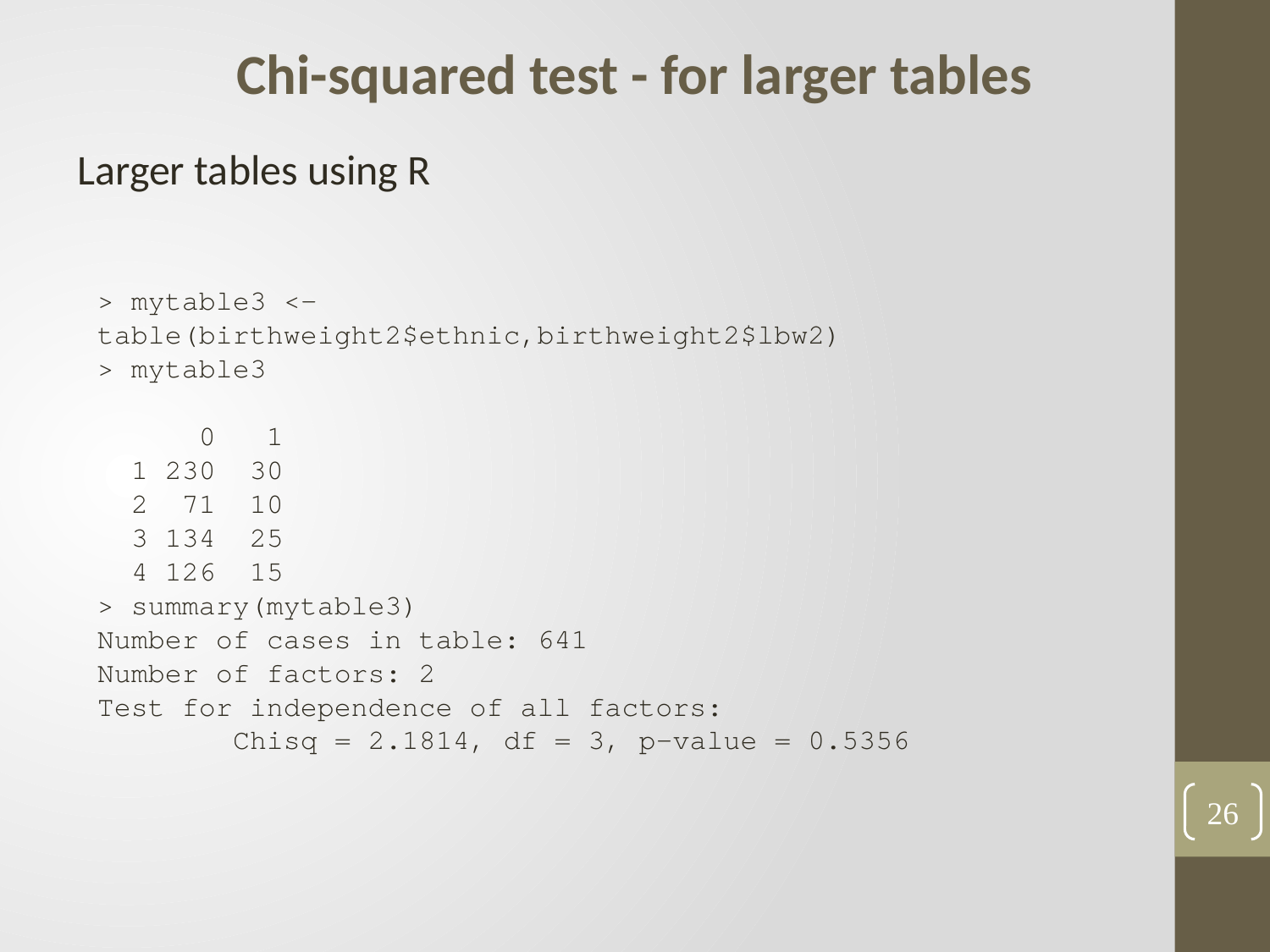

Chi-squared test - for larger tables
Larger tables using R
> mytable3 <- table(birthweight2$ethnic,birthweight2$lbw2)
> mytable3

      0   1
  1 230  30
  2  71  10
  3 134  25
  4 126  15
> summary(mytable3)
Number of cases in table: 641
Number of factors: 2
Test for independence of all factors:
        Chisq = 2.1814, df = 3, p-value = 0.5356
26